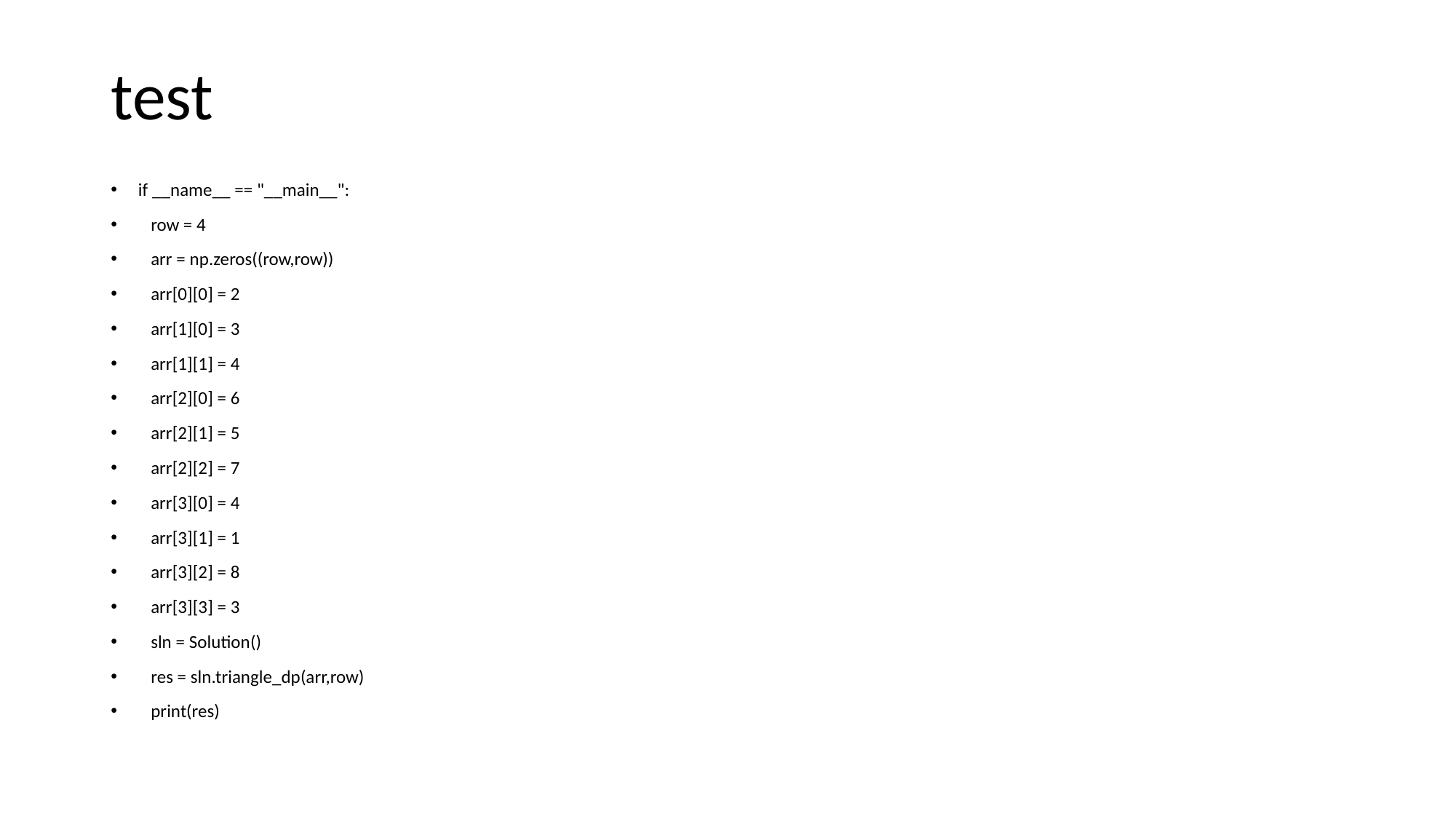

# test
if __name__ == "__main__":
   row = 4
   arr = np.zeros((row,row))
   arr[0][0] = 2
   arr[1][0] = 3
   arr[1][1] = 4
   arr[2][0] = 6
   arr[2][1] = 5
   arr[2][2] = 7
   arr[3][0] = 4
   arr[3][1] = 1
   arr[3][2] = 8
   arr[3][3] = 3
   sln = Solution()
   res = sln.triangle_dp(arr,row)
   print(res)